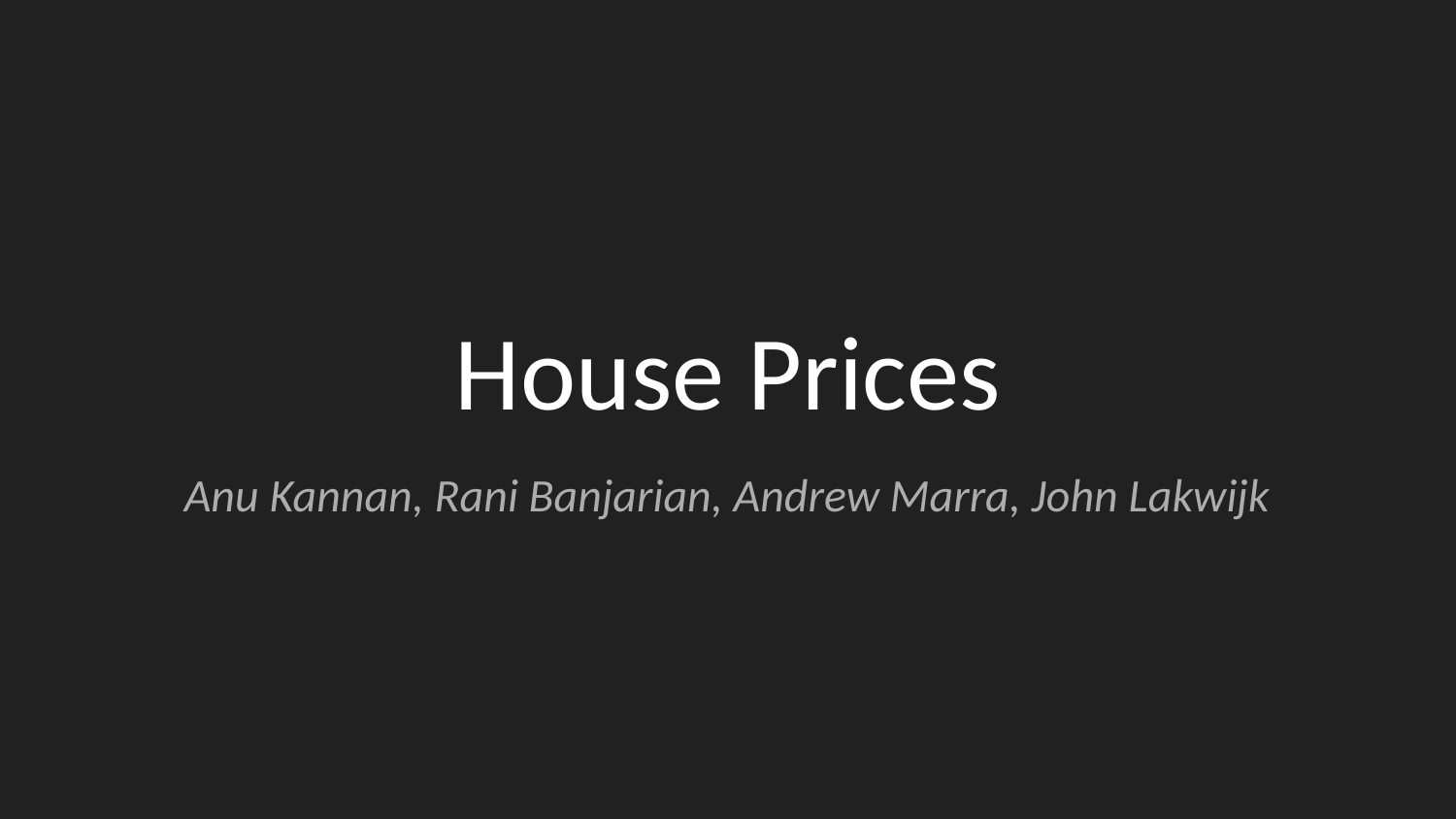

# House Prices
Anu Kannan, Rani Banjarian, Andrew Marra, John Lakwijk